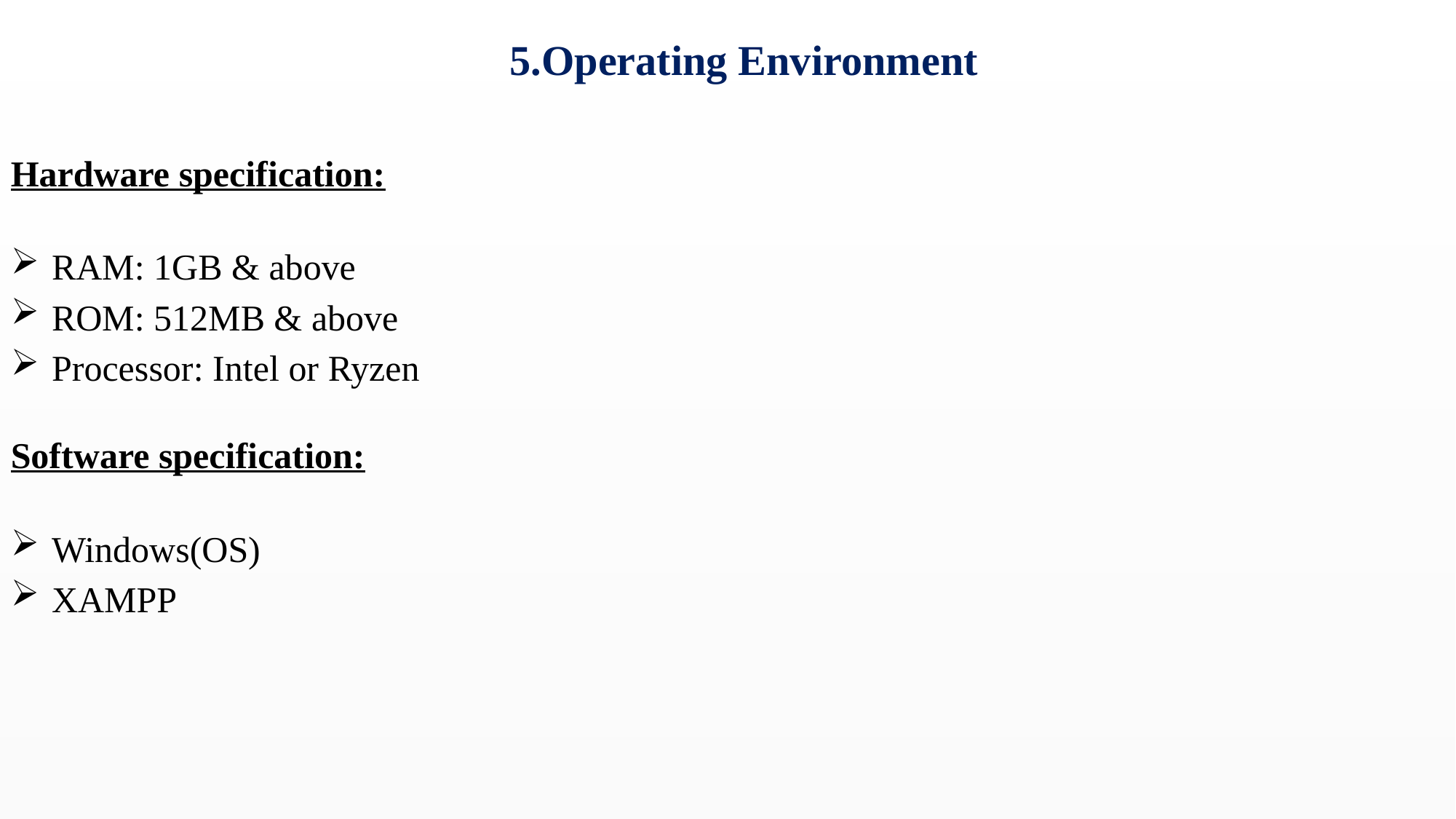

5.Operating Environment

Hardware specification:

RAM: 1GB & above
ROM: 512MB & above
Processor: Intel or Ryzen

Software specification:

Windows(OS)
XAMPP